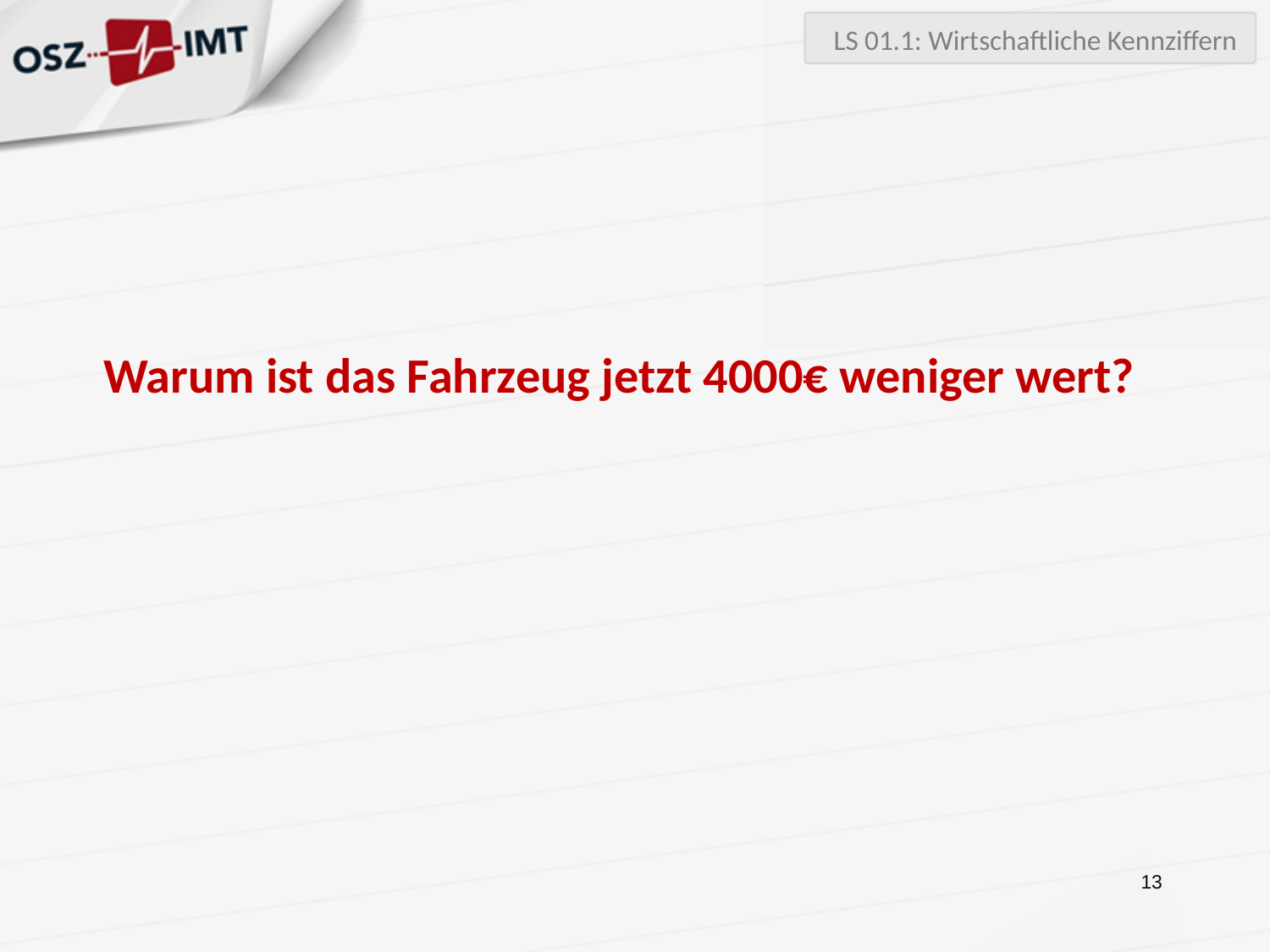

LS 01.1: Wirtschaftliche Kennziffern
Warum ist das Fahrzeug jetzt 4000€ weniger wert?

13